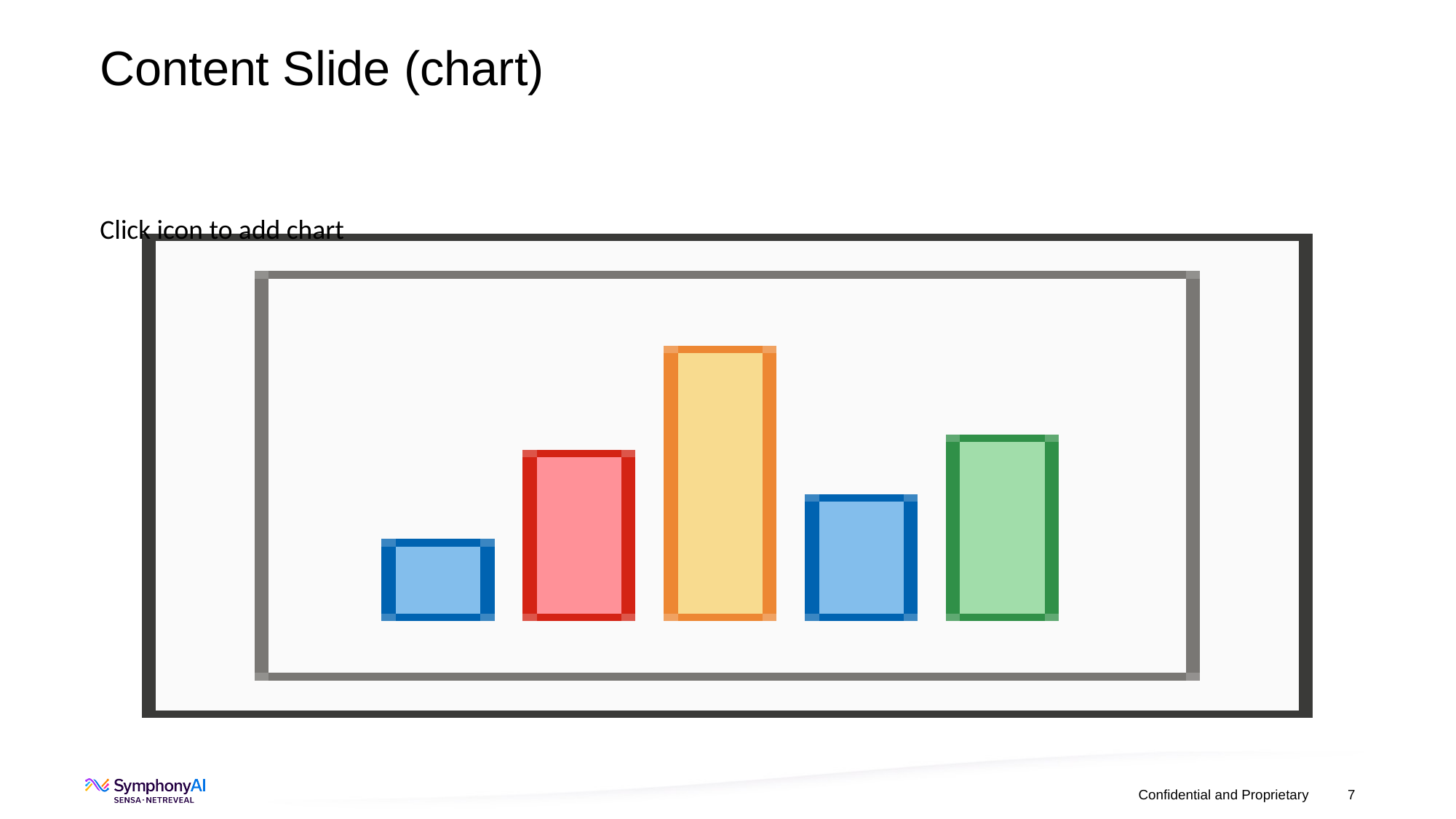

# Content Slide (chart)

Confidential and Proprietary
7